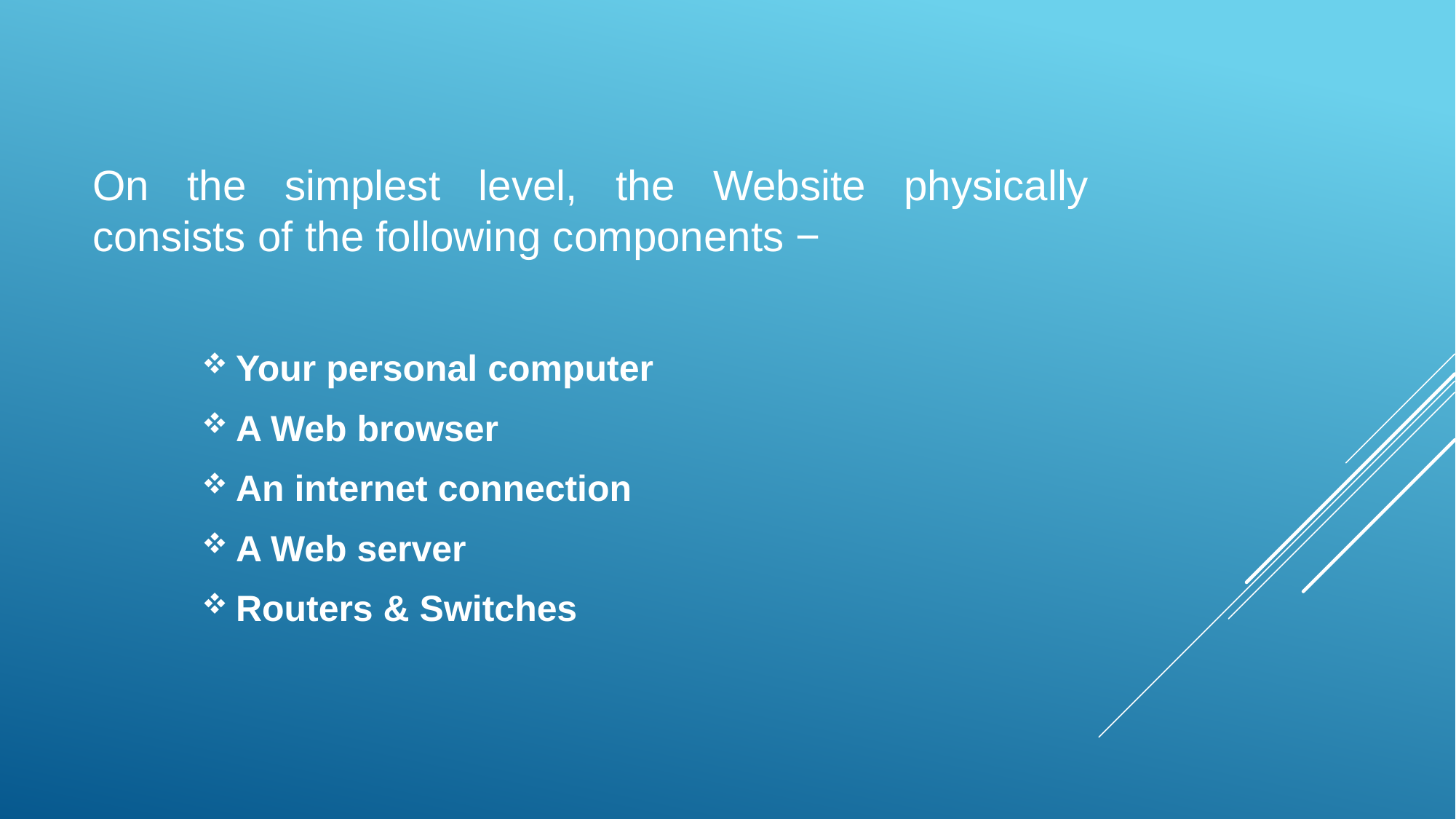

On the simplest level, the Website physically consists of the following components −

Your personal computer
A Web browser
An internet connection
A Web server
Routers & Switches